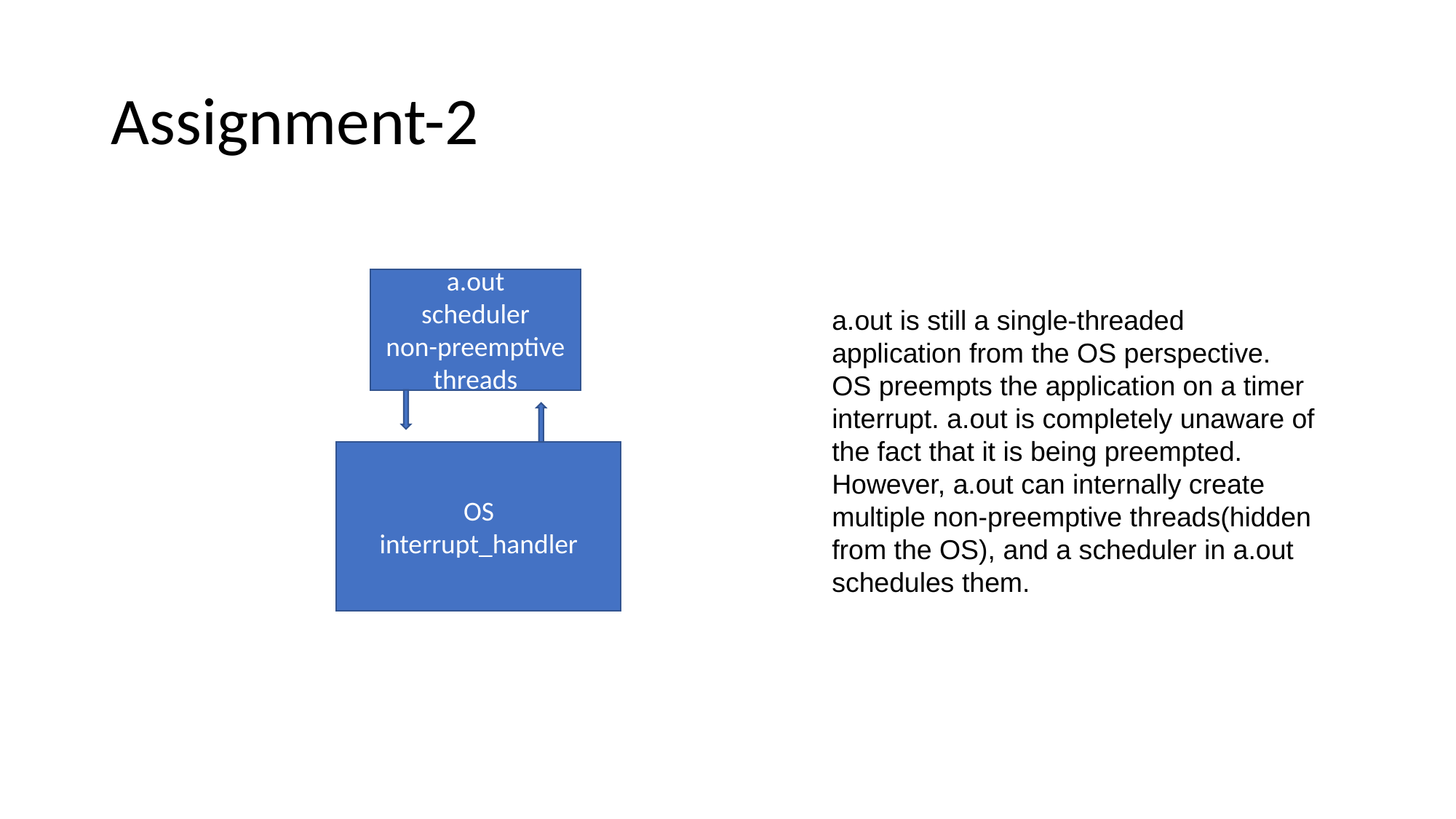

# Assignment-2

a.out
scheduler
non-preemptive threads
a.out is still a single-threaded application from the OS perspective. OS preempts the application on a timer interrupt. a.out is completely unaware of the fact that it is being preempted. However, a.out can internally create multiple non-preemptive threads(hidden from the OS), and a scheduler in a.out schedules them.

OS
interrupt_handler